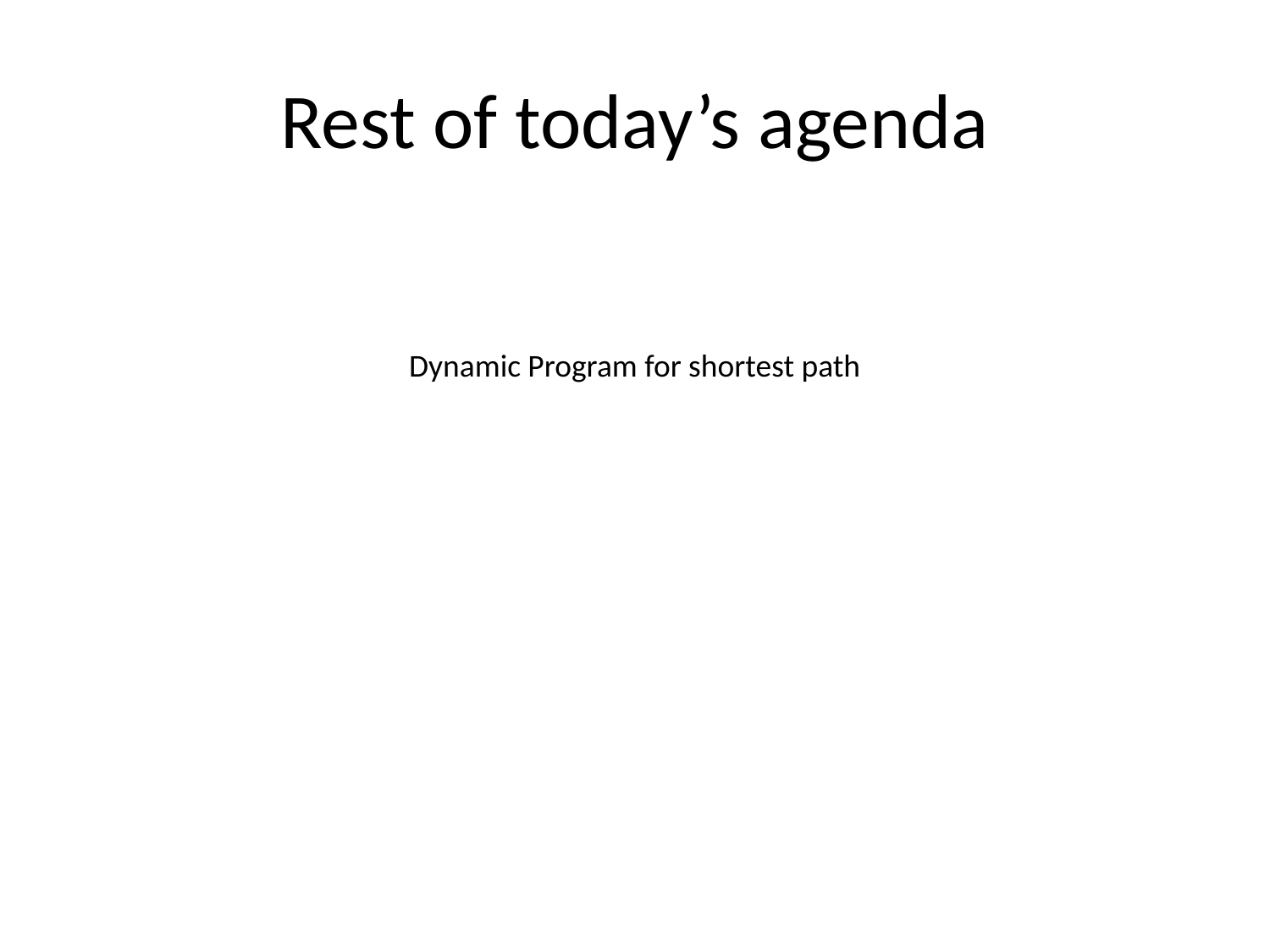

# Rest of today’s agenda
Dynamic Program for shortest path